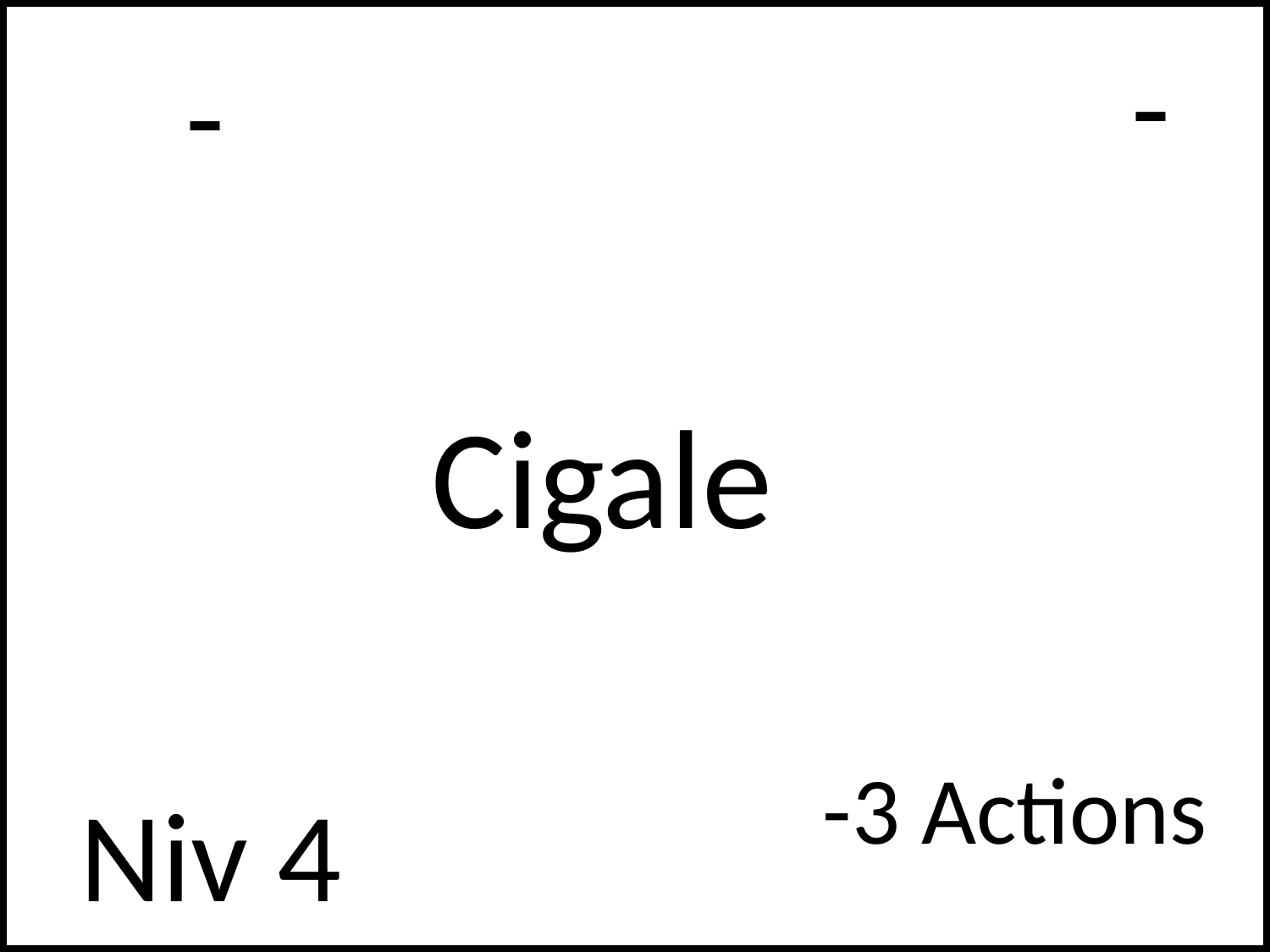

# -
-
Cigale
-3 Actions
Niv 4